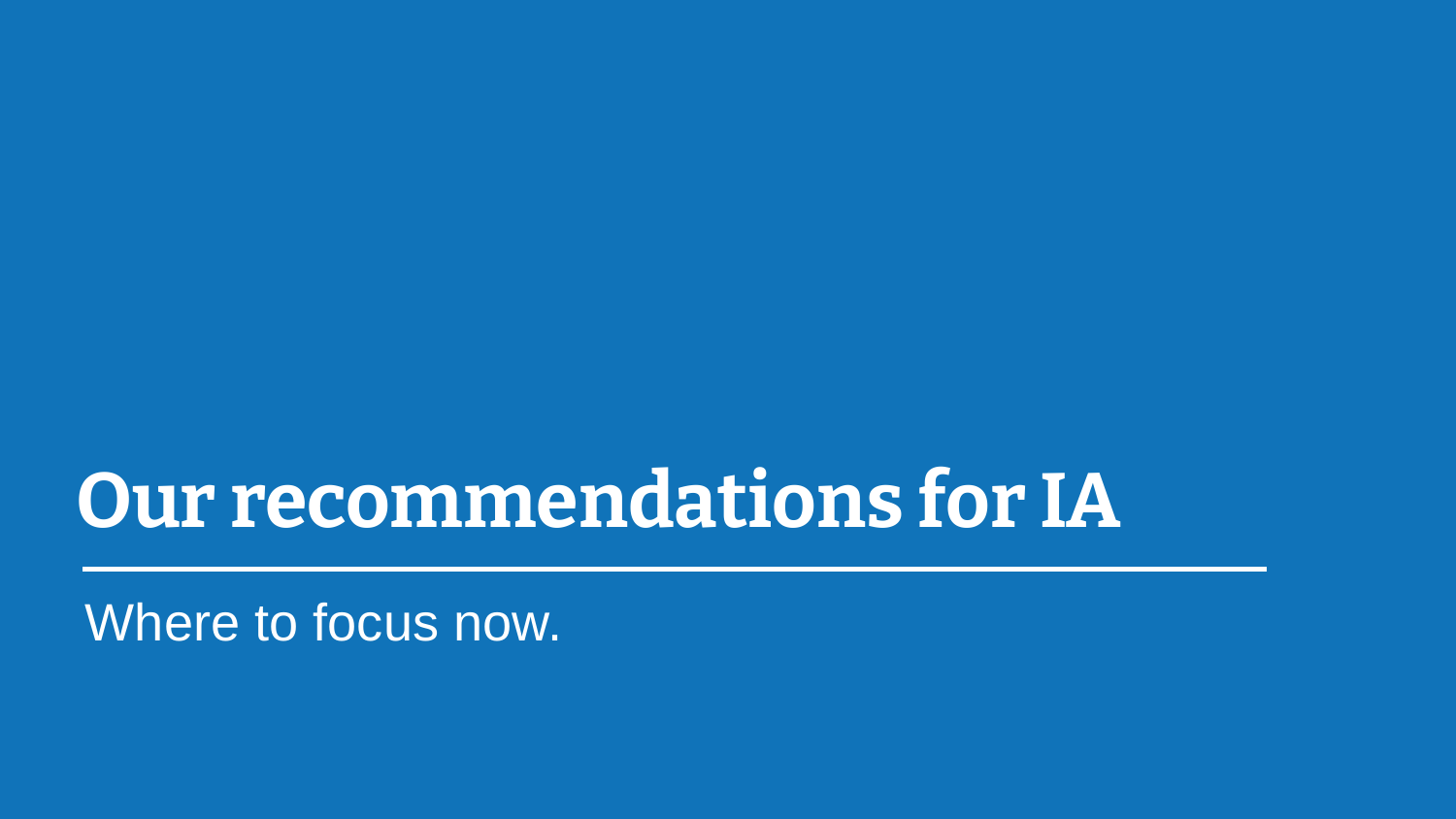

Our recommendations for IA
Where to focus now.